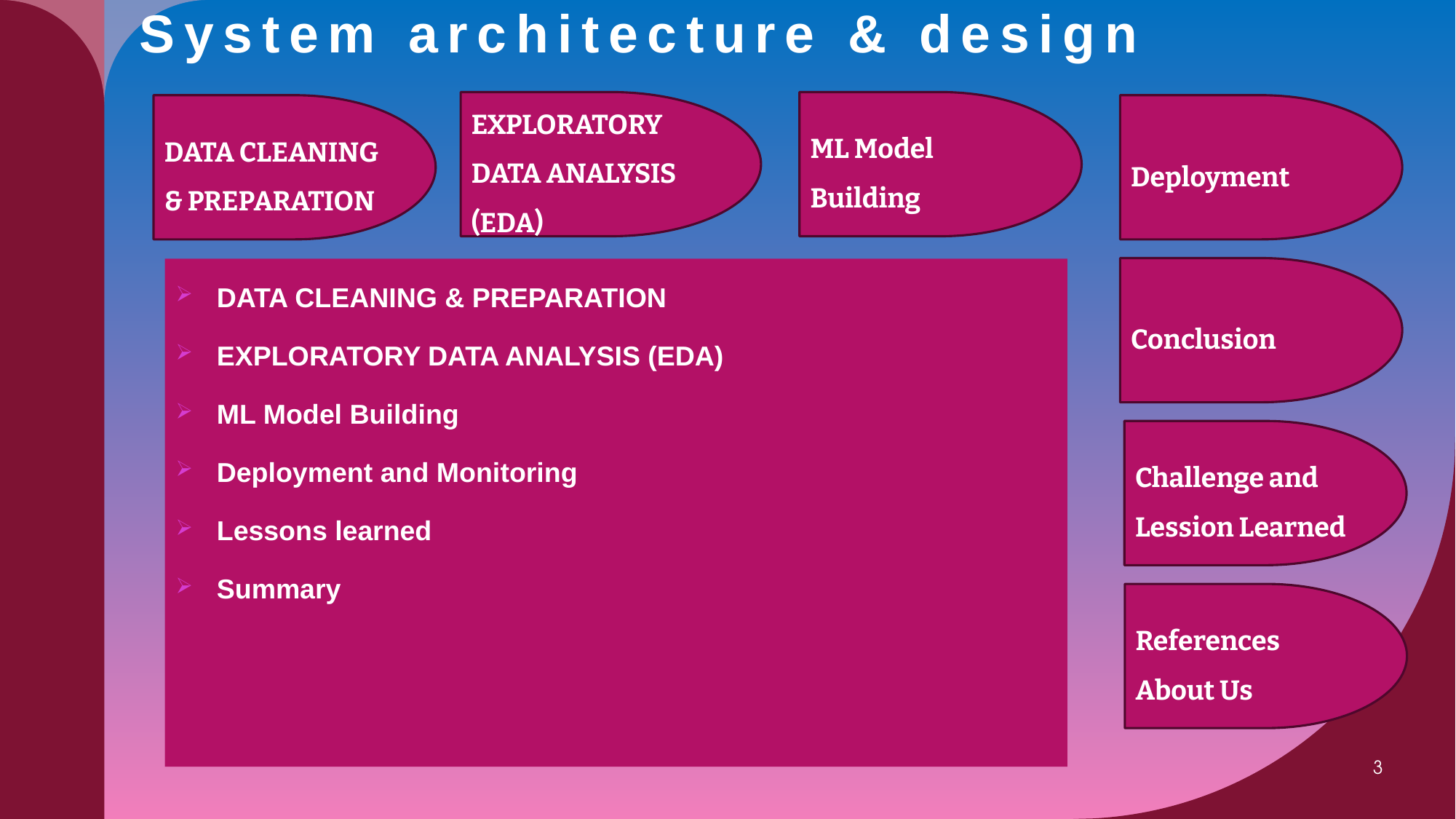

# System architecture & design
EXPLORATORY DATA ANALYSIS (EDA)
ML Model Building
DATA CLEANING
& PREPARATION
Deployment
Conclusion
DATA CLEANING & PREPARATION
EXPLORATORY DATA ANALYSIS (EDA)
ML Model Building
Deployment and Monitoring
Lessons learned
Summary

Challenge and Lession Learned
References
About Us
3